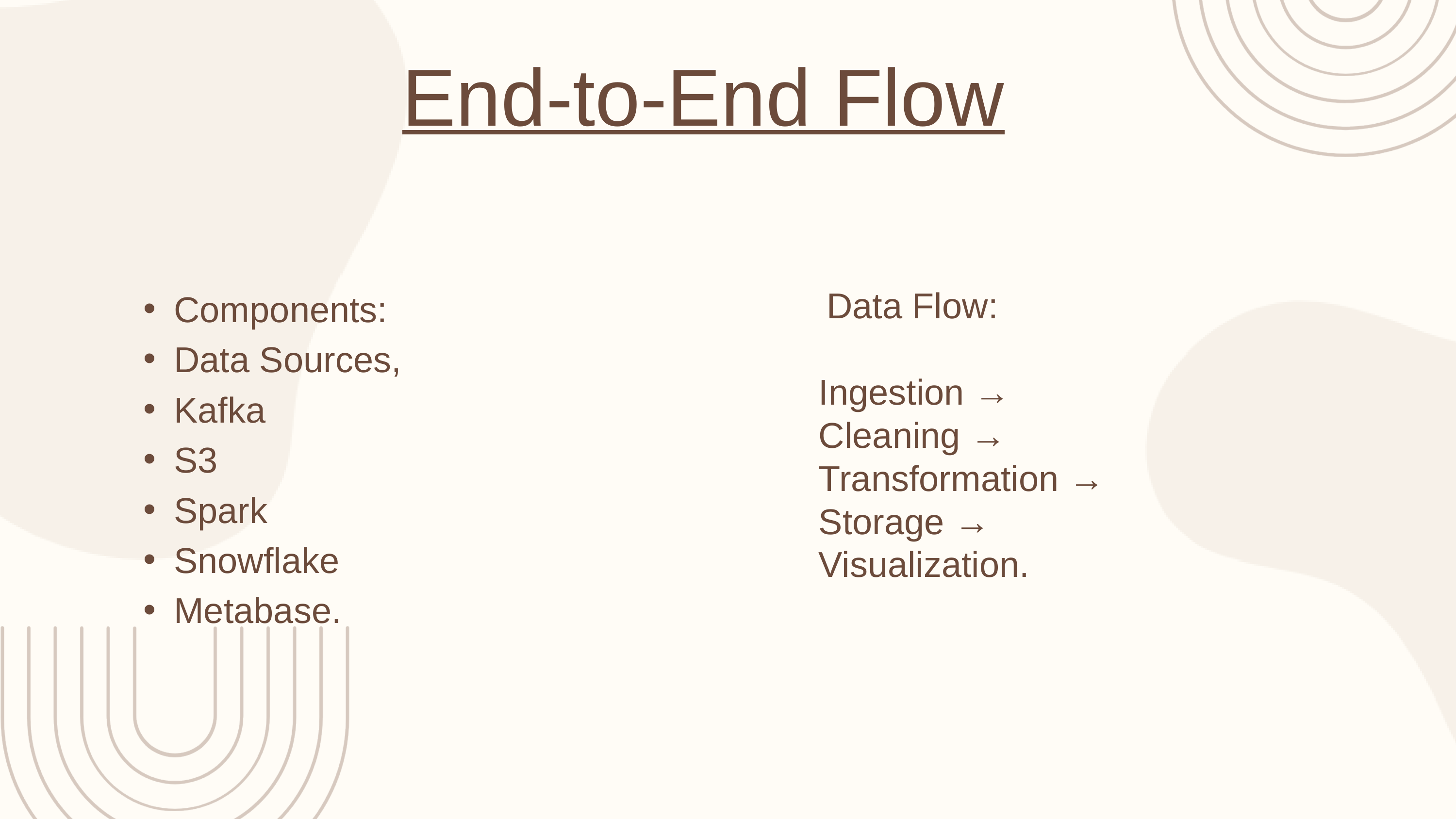

End-to-End Flow

Components:
Data Sources,
Kafka
S3
Spark
Snowflake
Metabase.

  Data Flow:

Ingestion → Cleaning → Transformation → Storage → Visualization.